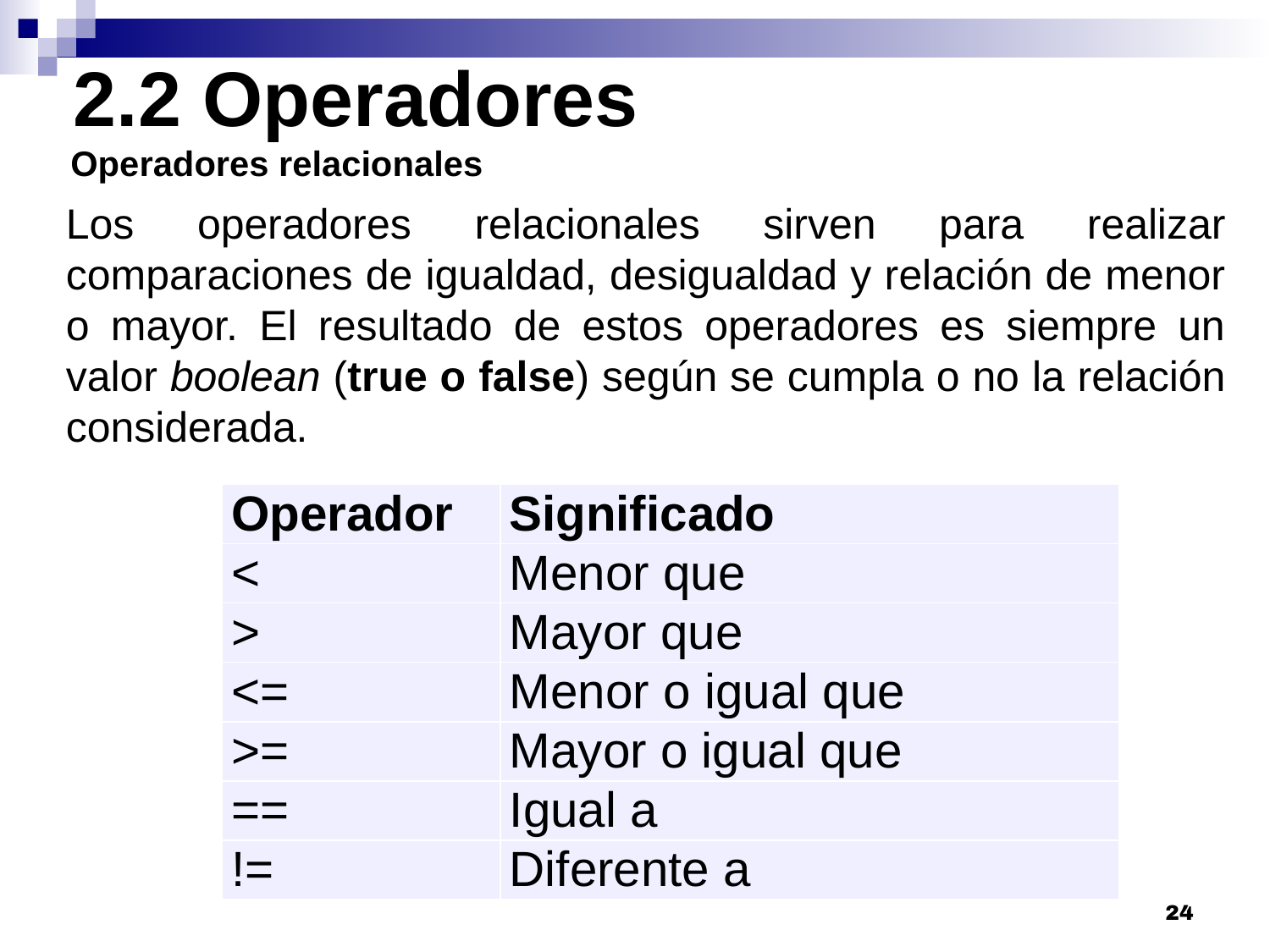

2.2 Operadores
Operadores relacionales
Los operadores relacionales sirven para realizar comparaciones de igualdad, desigualdad y relación de menor o mayor. El resultado de estos operadores es siempre un valor boolean (true o false) según se cumpla o no la relación considerada.
| Operador | Significado |
| --- | --- |
| < | Menor que |
| > | Mayor que |
| <= | Menor o igual que |
| >= | Mayor o igual que |
| == | Igual a |
| != | Diferente a |
24